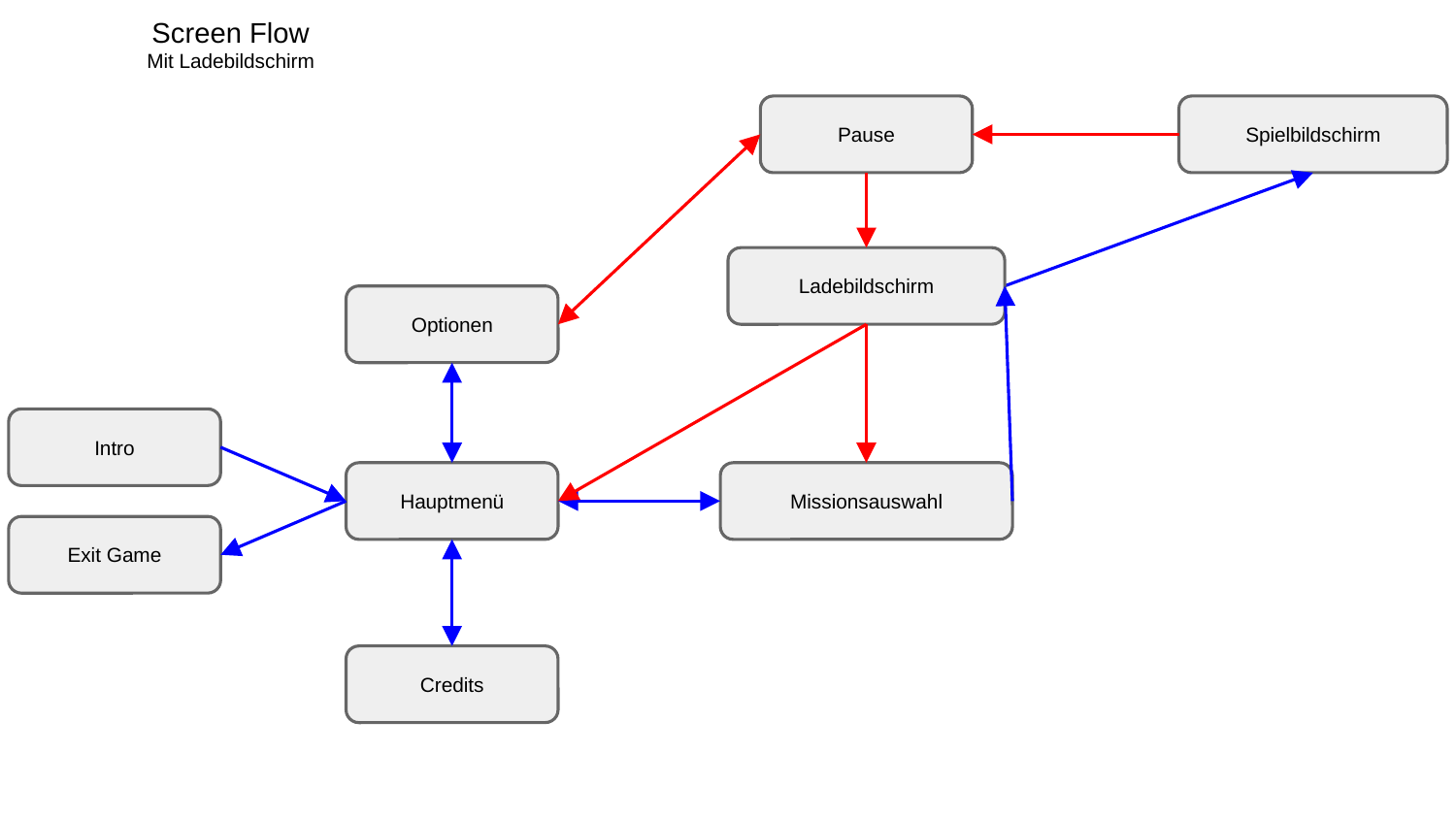

Screen Flow
Mit Ladebildschirm
Pause
Spielbildschirm
Ladebildschirm
Optionen
Intro
Hauptmenü
Missionsauswahl
Exit Game
Credits